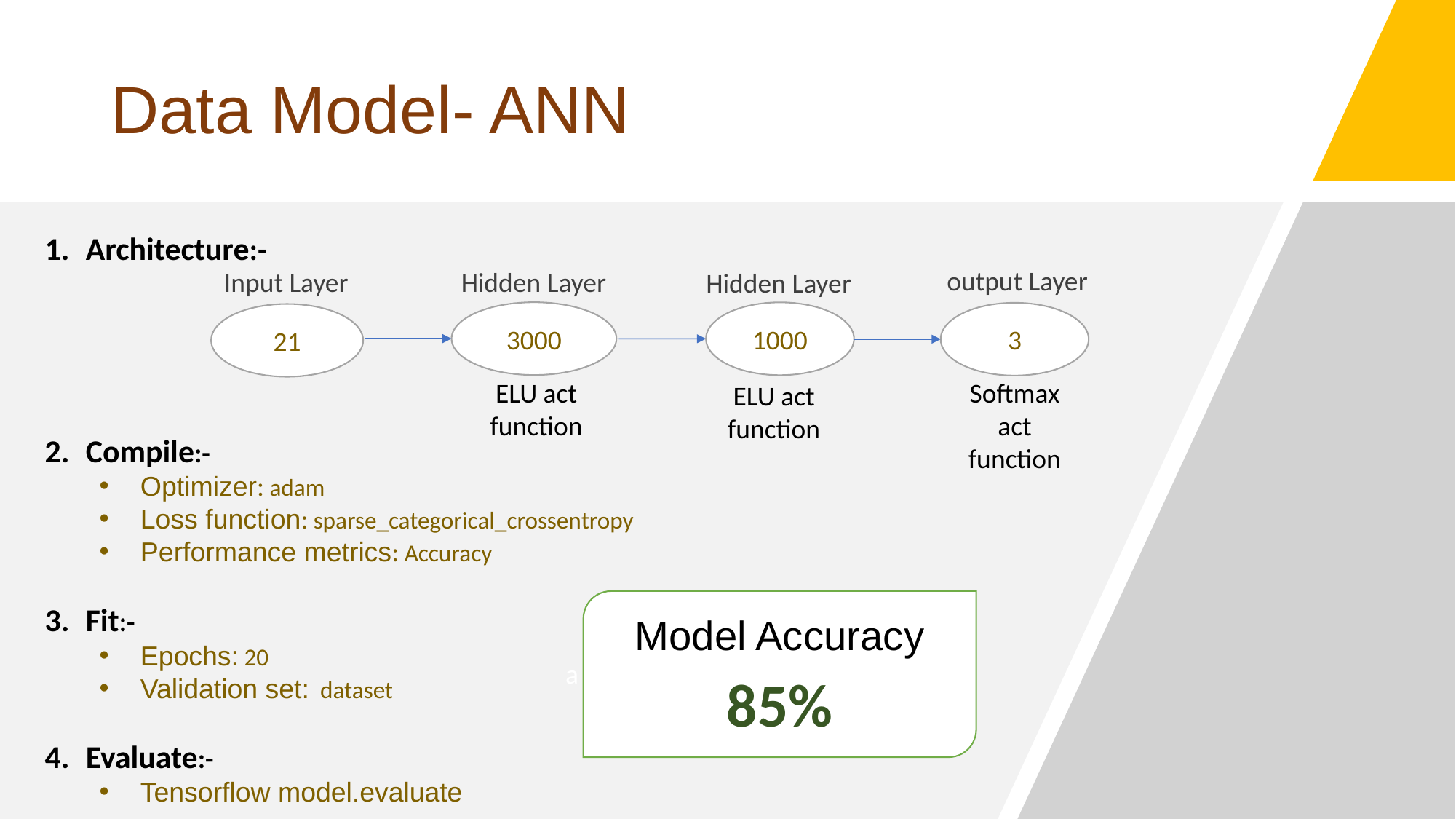

# Data Model- ANN

Architecture:-

Compile:-
Optimizer: adam
Loss function: sparse_categorical_crossentropy
Performance metrics: Accuracy

Fit:-
Epochs: 20
Validation set:  dataset

Evaluate:-
Tensorflow model.evaluate

output Layer
Hidden Layer
Input Layer
Hidden Layer
3000
1000
3
21
ELU act function
Softmax act function
ELU act function
Model Accuracy
85%
a